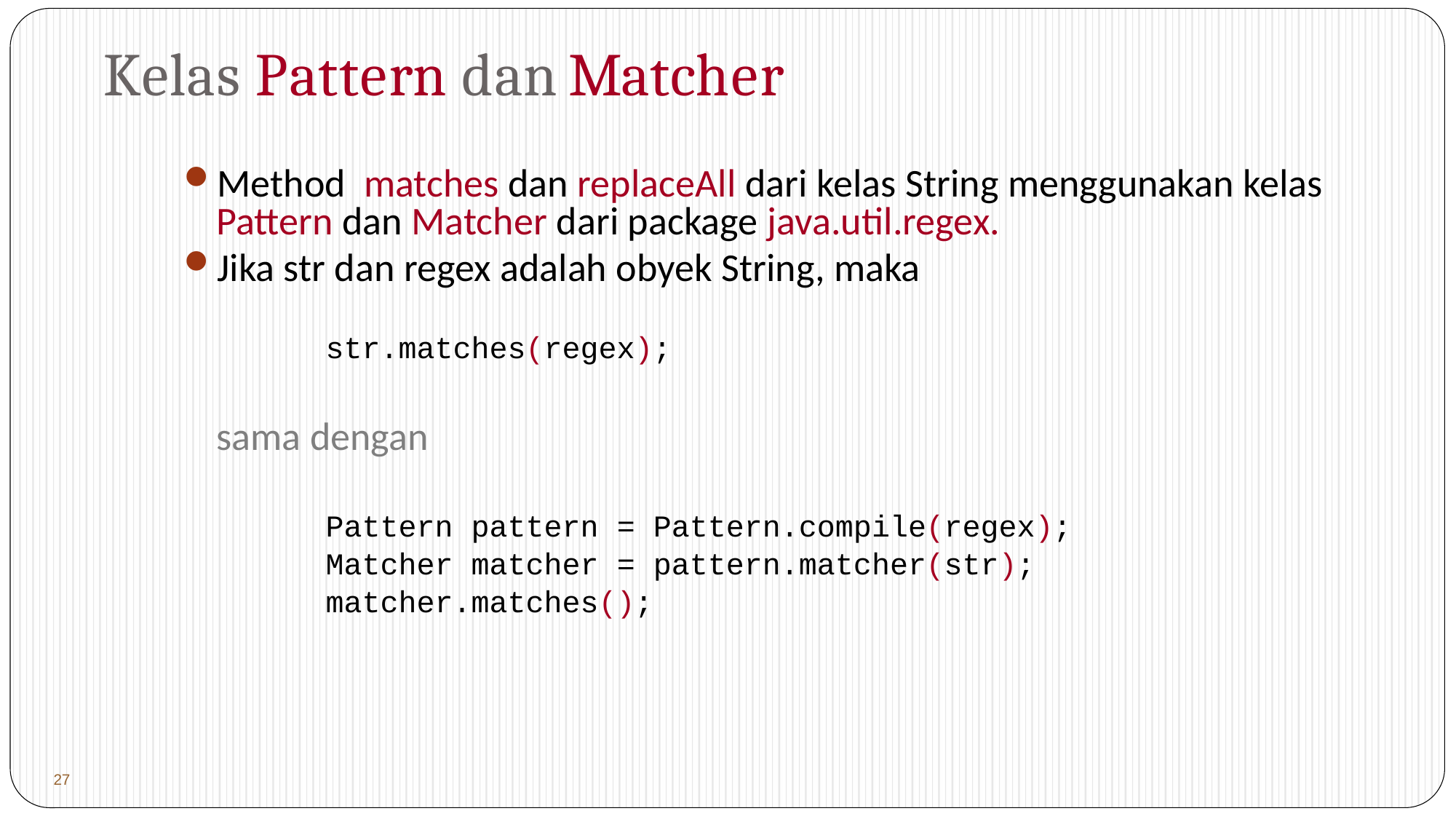

# Kelas Pattern dan Matcher
Method  matches dan replaceAll dari kelas String menggunakan kelas Pattern dan Matcher dari package java.util.regex.
Jika str dan regex adalah obyek String, maka

		str.matches(regex);

	sama dengan

		Pattern pattern = Pattern.compile(regex);
		Matcher matcher = pattern.matcher(str);
		matcher.matches();

 27